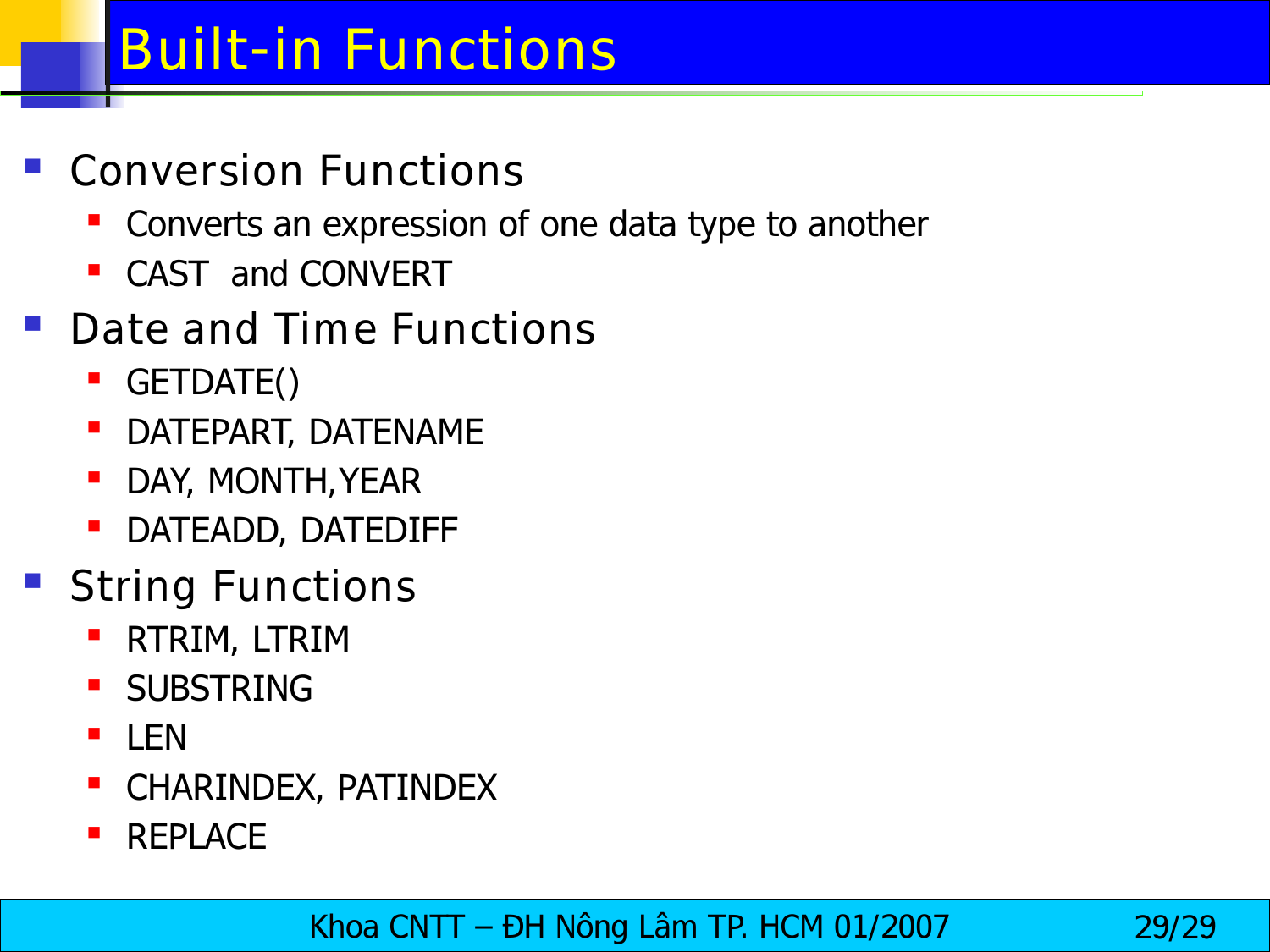

# Built-in Functions
Conversion Functions
Converts an expression of one data type to another
CAST  and CONVERT
Date and Time Functions
GETDATE()
DATEPART, DATENAME
DAY, MONTH,YEAR
DATEADD, DATEDIFF
String Functions
RTRIM, LTRIM
SUBSTRING
LEN
CHARINDEX, PATINDEX
REPLACE